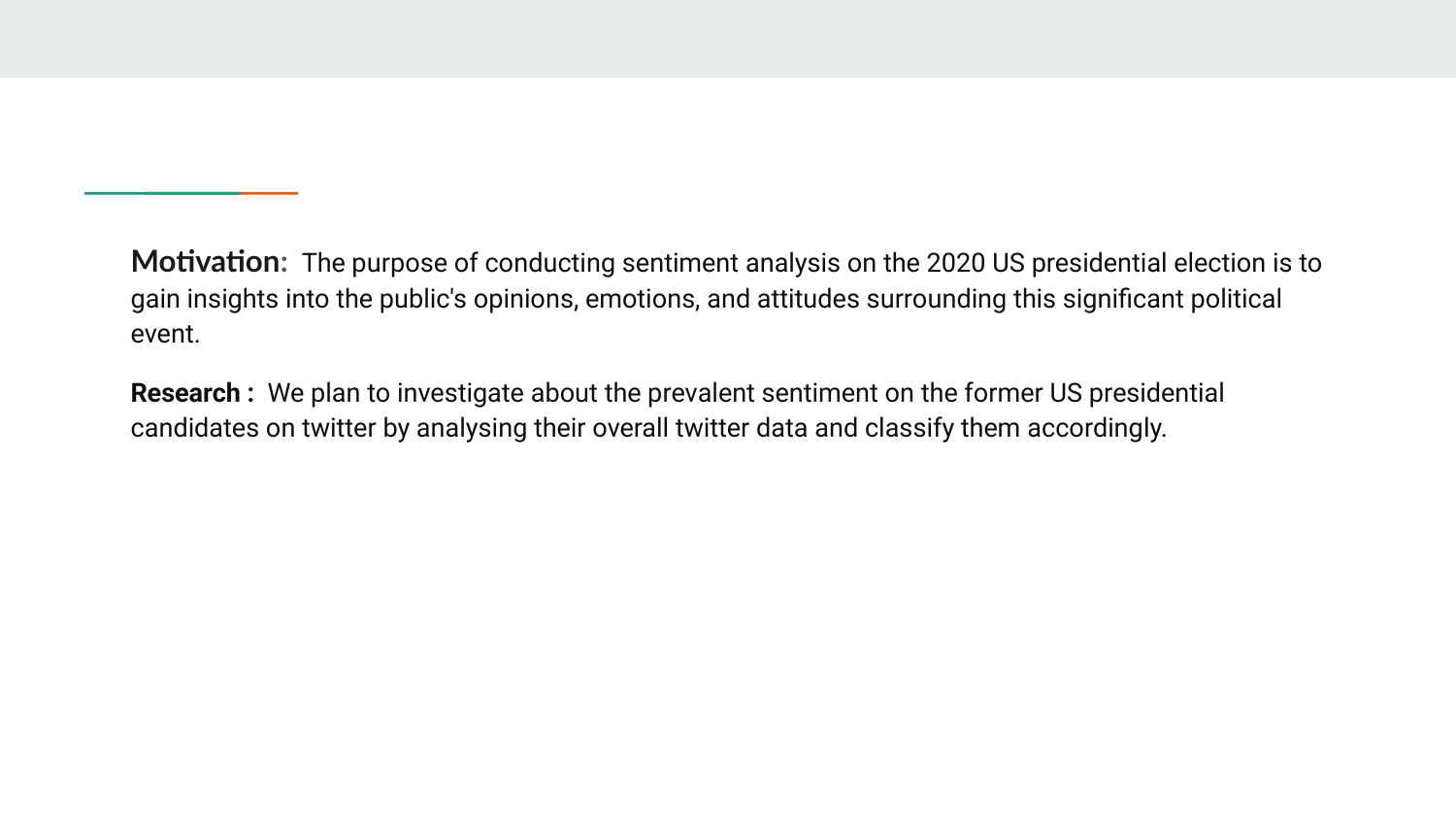

#
Motivation:  The purpose of conducting sentiment analysis on the 2020 US presidential election is to gain insights into the public's opinions, emotions, and attitudes surrounding this significant political event.
Research :  We plan to investigate about the prevalent sentiment on the former US presidential candidates on twitter by analysing their overall twitter data and classify them accordingly.